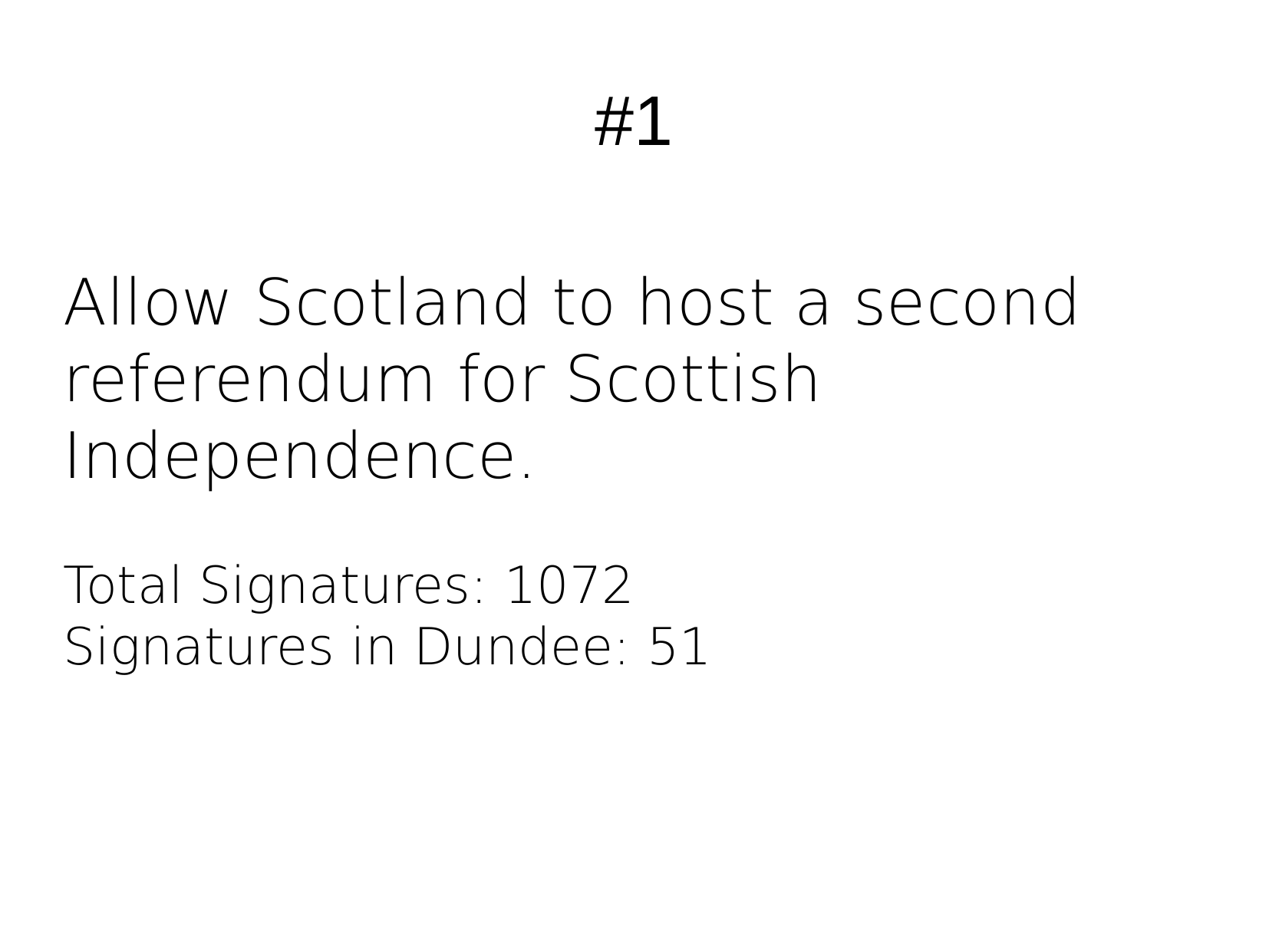

#1
Allow Scotland to host a second referendum for Scottish Independence.

Total Signatures: 1072
Signatures in Dundee: 51